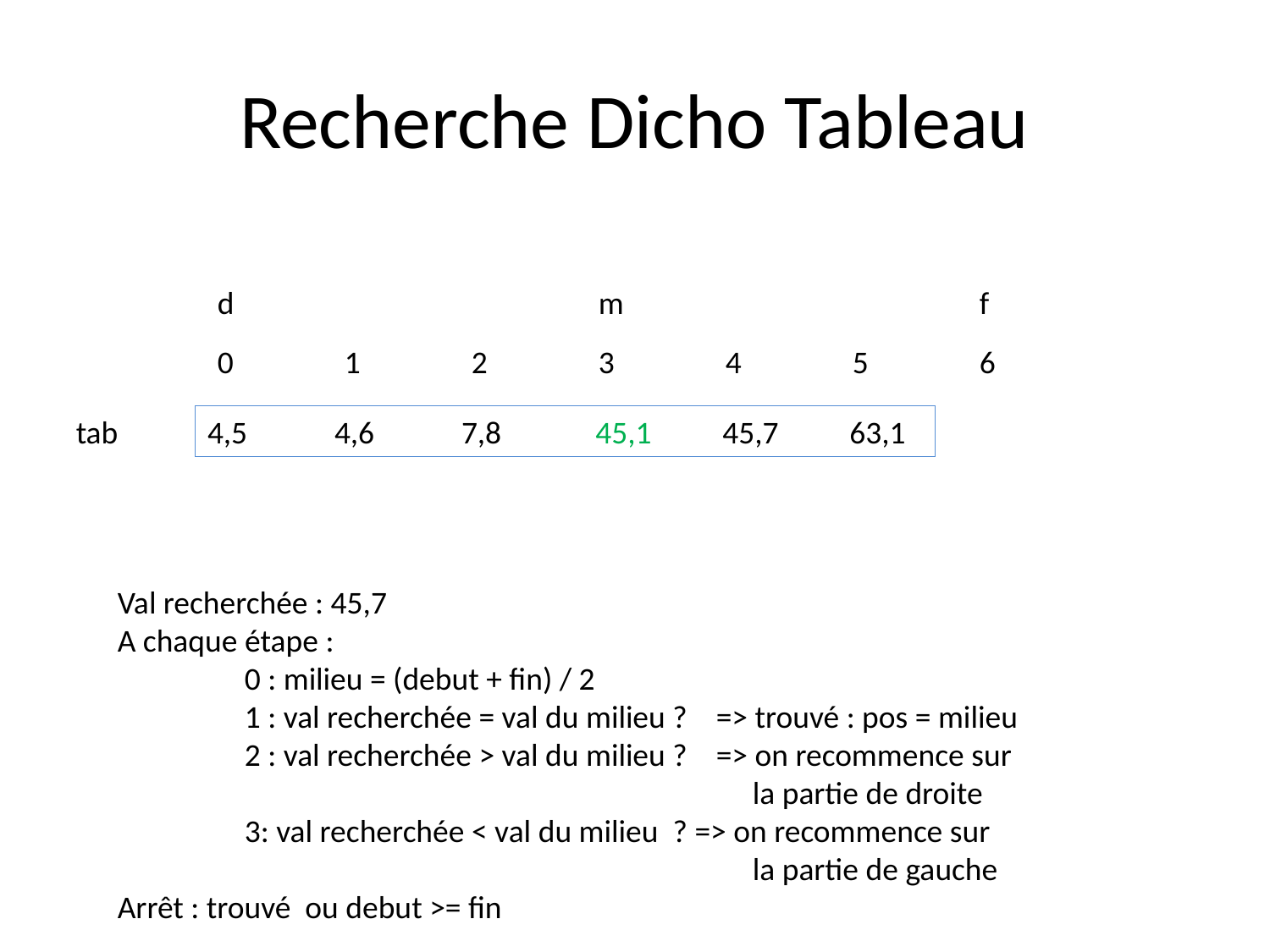

# Recherche Dicho Tableau
d			m			f
0	1	2	3	4	5	6
tab
4,5	4,6	7,8	 45,1 	 45,7 	 63,1
Val recherchée : 45,7
A chaque étape :
	0 : milieu = (debut + fin) / 2
	1 : val recherchée = val du milieu ?    => trouvé : pos = milieu
	2 : val recherchée > val du milieu ?    => on recommence sur 					la partie de droite
	3: val recherchée < val du milieu  ? => on recommence sur 						la partie de gauche
Arrêt : trouvé  ou debut >= fin